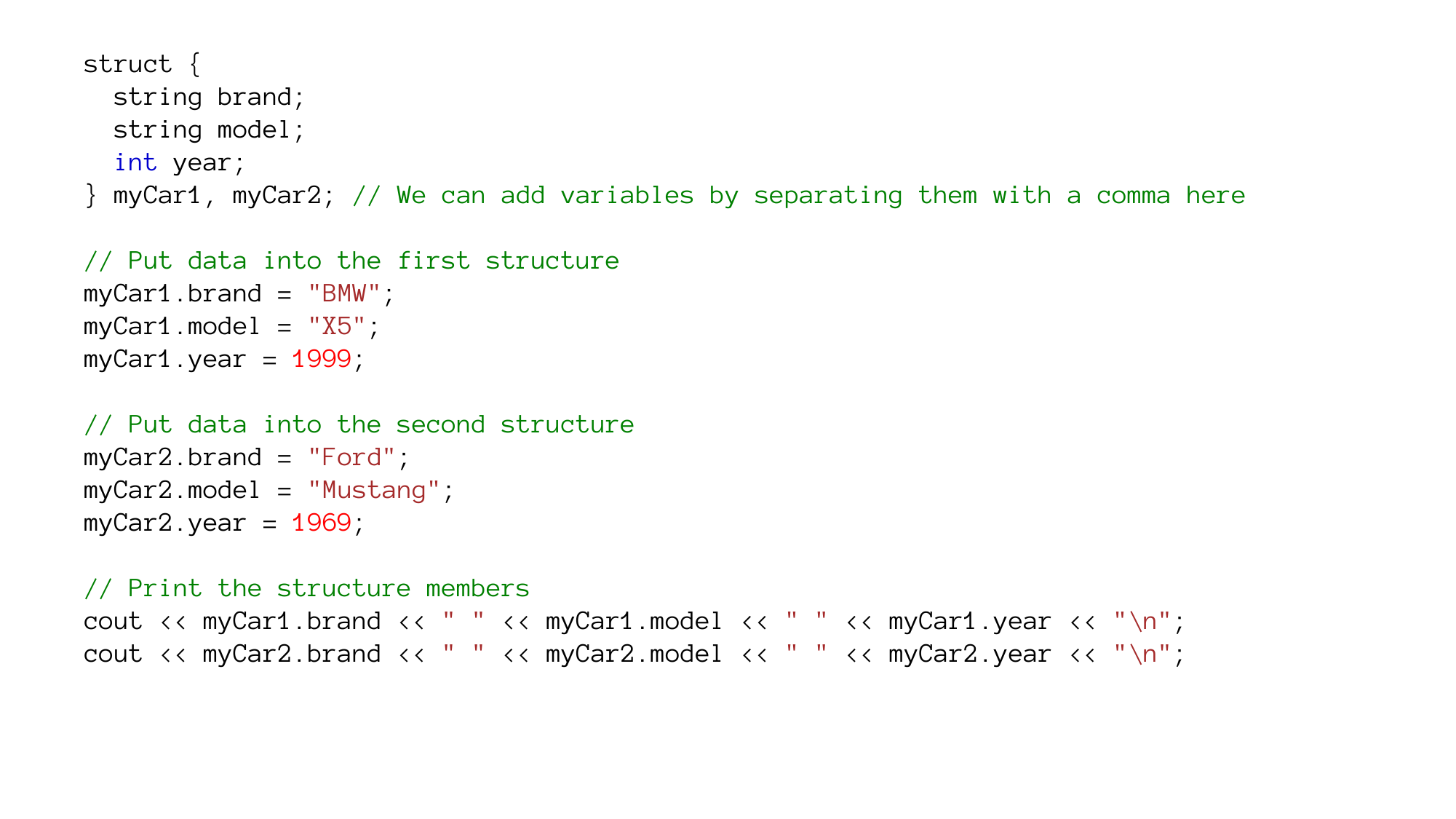

struct {
  string brand;
  string model;
  int year;
} myCar1, myCar2; // We can add variables by separating them with a comma here
// Put data into the first structure
myCar1.brand = "BMW";
myCar1.model = "X5";
myCar1.year = 1999;
// Put data into the second structure
myCar2.brand = "Ford";
myCar2.model = "Mustang";
myCar2.year = 1969;
// Print the structure members
cout << myCar1.brand << " " << myCar1.model << " " << myCar1.year << "\n";
cout << myCar2.brand << " " << myCar2.model << " " << myCar2.year << "\n";